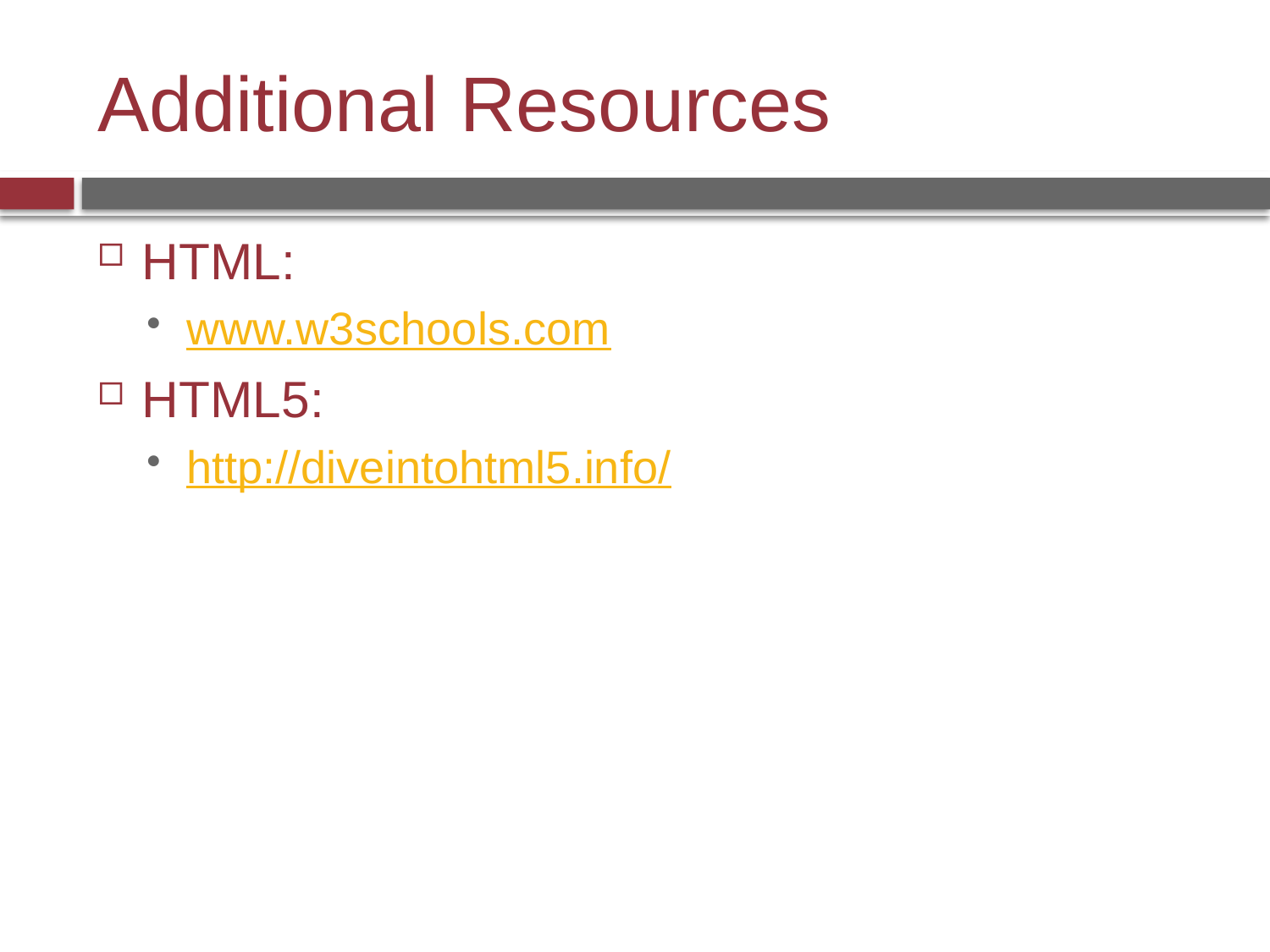

# Additional Resources
HTML:
www.w3schools.com
HTML5:
http://diveintohtml5.info/